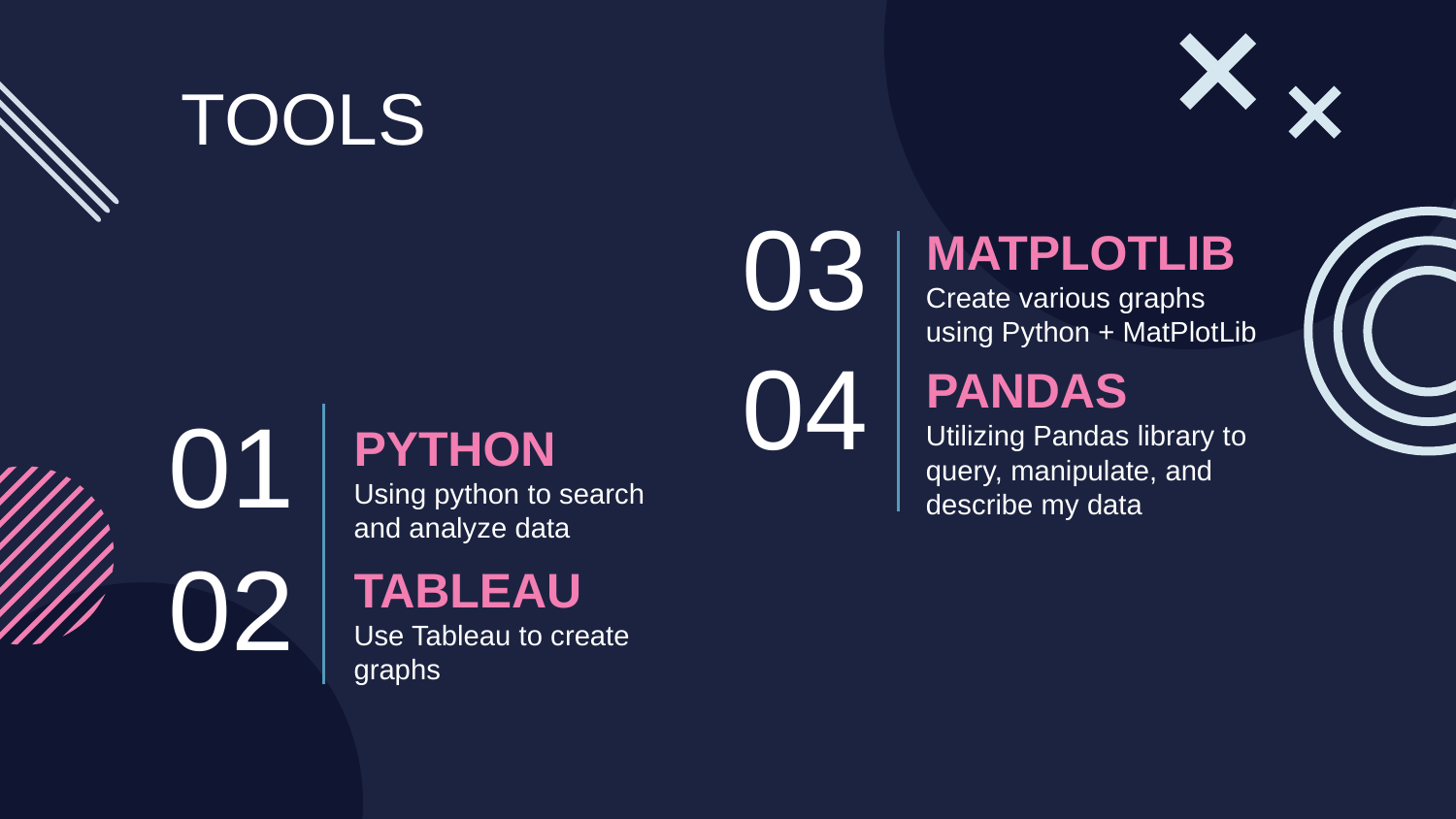

TOOLS

03
MATPLOTLIB
Create various graphs using Python + MatPlotLib
04
PYTHON
PANDAS
Utilizing Pandas library to query, manipulate, and describe my data
# 01
Using python to search and analyze data

TABLEAU

02
Use Tableau to create graphs